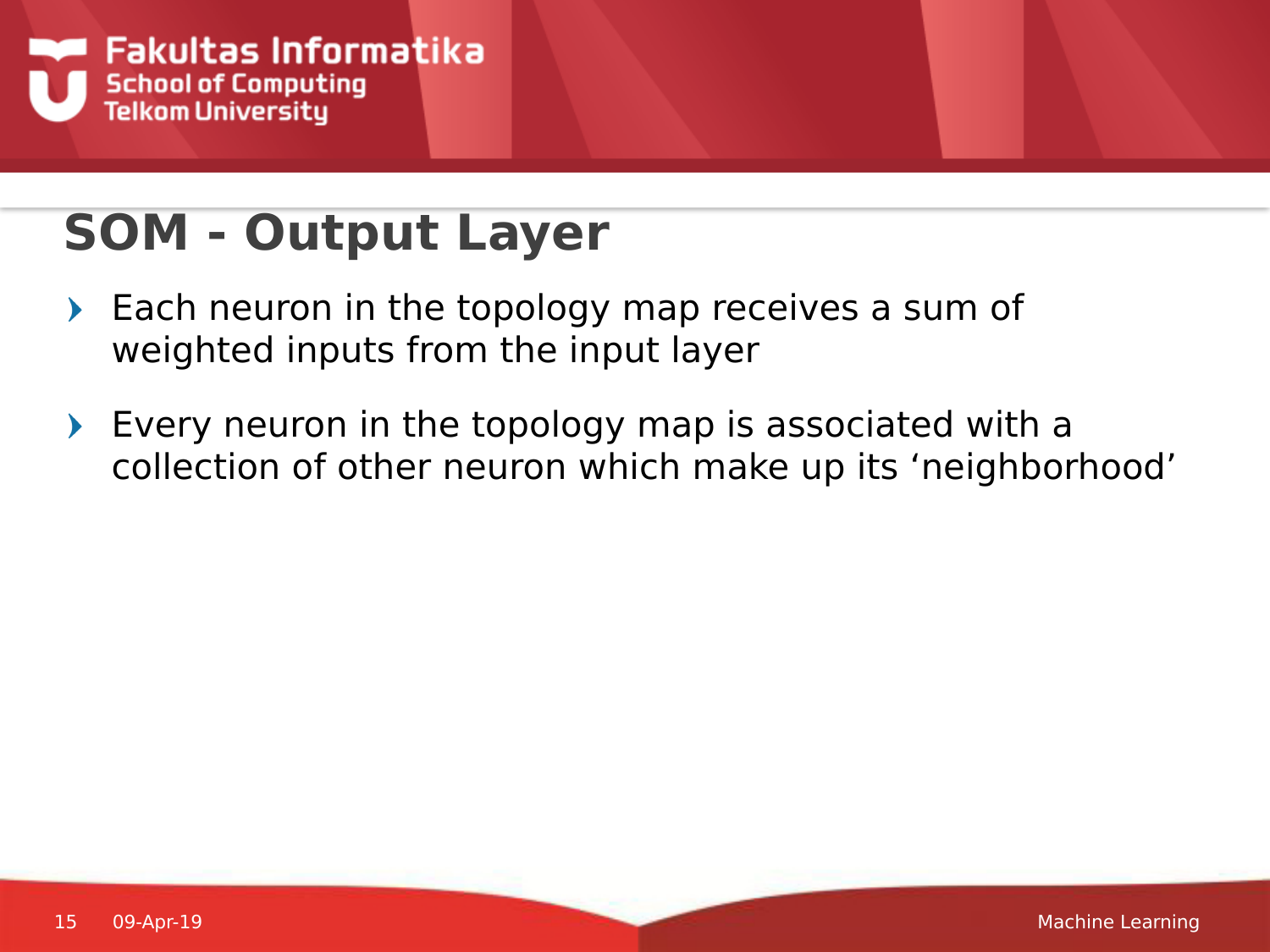

# SOM - Output Layer
Each neuron in the topology map receives a sum of weighted inputs from the input layer
Every neuron in the topology map is associated with a collection of other neuron which make up its ‘neighborhood’

Machine Learning
15
09-Apr-19